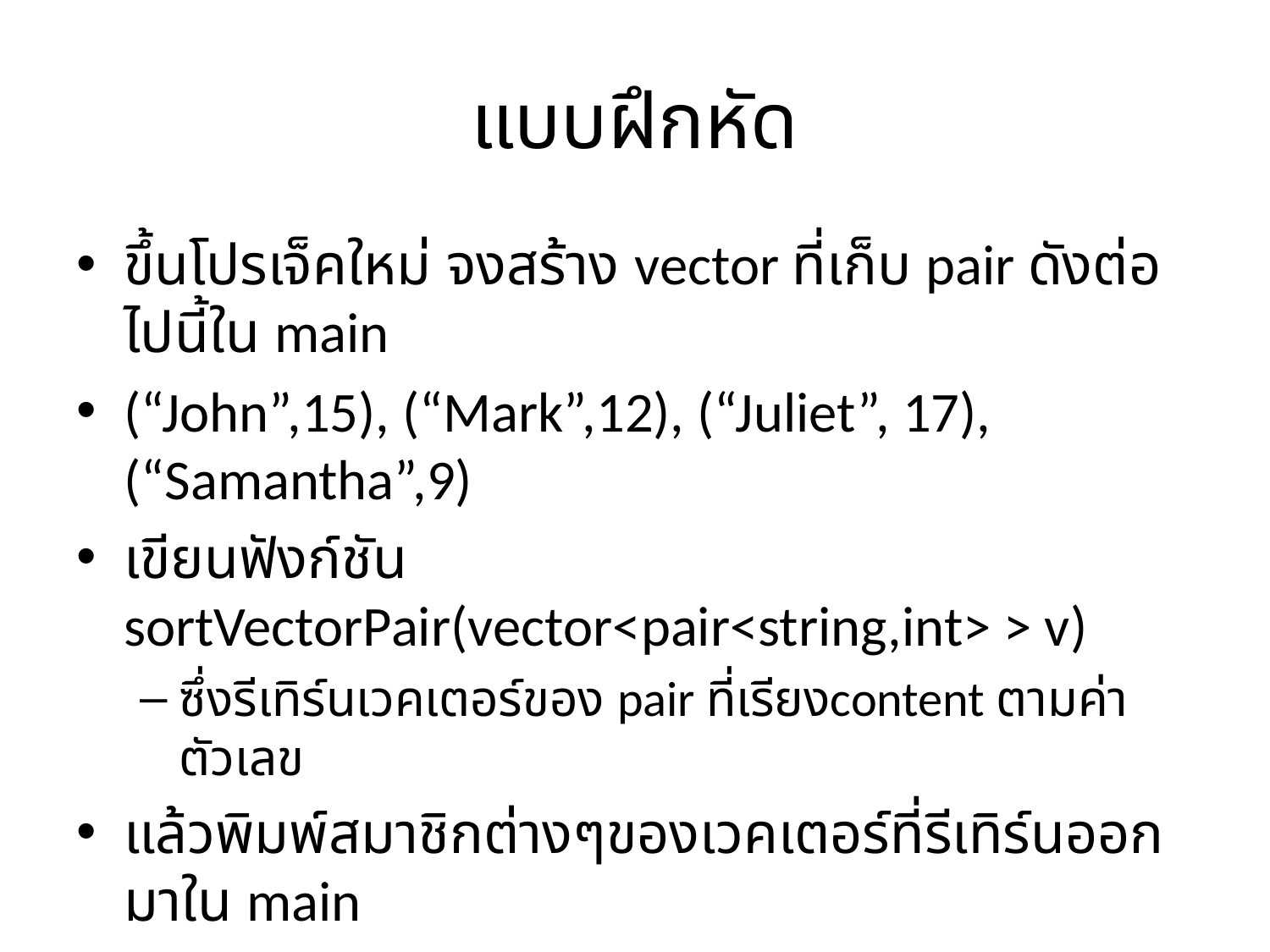

# แบบฝึกหัด
ขึ้นโปรเจ็คใหม่ จงสร้าง vector ที่เก็บ pair ดังต่อไปนี้ใน main
(“John”,15), (“Mark”,12), (“Juliet”, 17), (“Samantha”,9)
เขียนฟังก์ชัน sortVectorPair(vector<pair<string,int> > v)
ซึ่งรีเทิร์นเวคเตอร์ของ pair ที่เรียงcontent ตามค่า ตัวเลข
แล้วพิมพ์สมาชิกต่างๆของเวคเตอร์ที่รีเทิร์นออกมาใน main